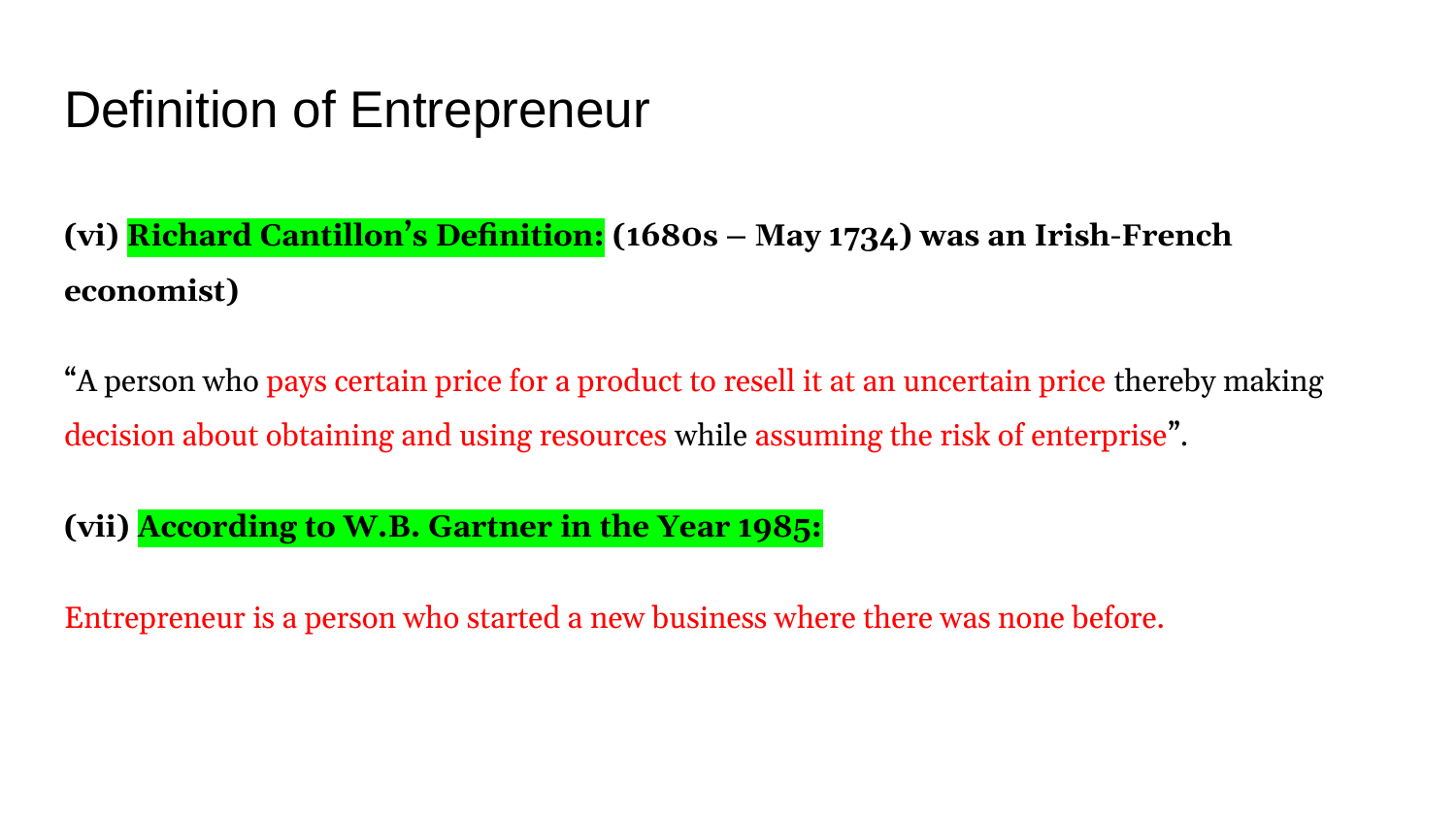

# Definition of Entrepreneur
(vi) Richard Cantillon’s Definition: (1680s – May 1734) was an Irish-French economist)
“A person who pays certain price for a product to resell it at an uncertain price thereby making decision about obtaining and using resources while assuming the risk of enterprise”.
(vii) According to W.B. Gartner in the Year 1985:
Entrepreneur is a person who started a new business where there was none before.